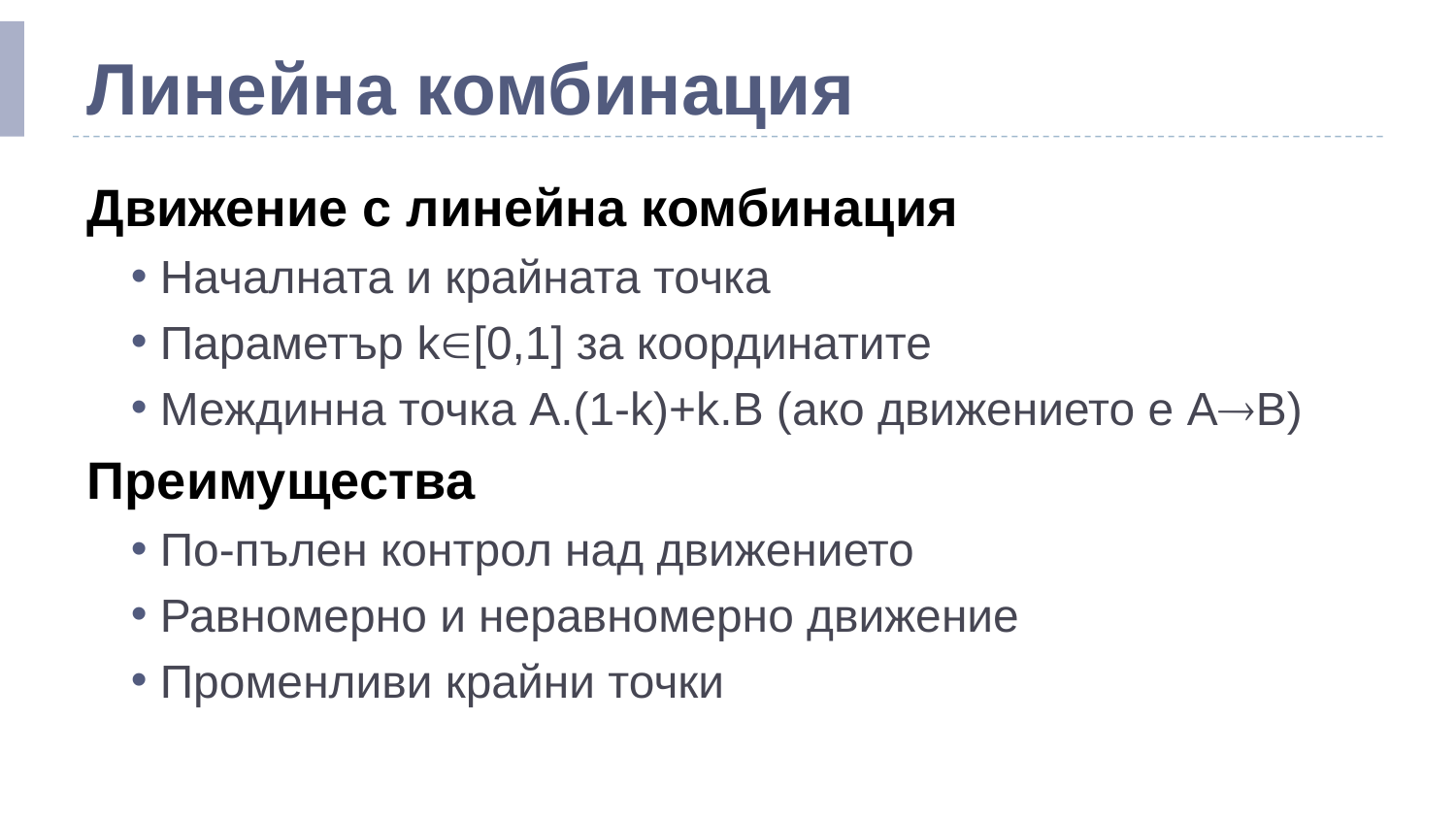

# Линейна комбинация
Движение с линейна комбинация
Началната и крайната точка
Параметър k∈[0,1] за координатите
Междинна точка A.(1-k)+k.B (ако движението е A→B)
Преимущества
По-пълен контрол над движението
Равномерно и неравномерно движение
Променливи крайни точки